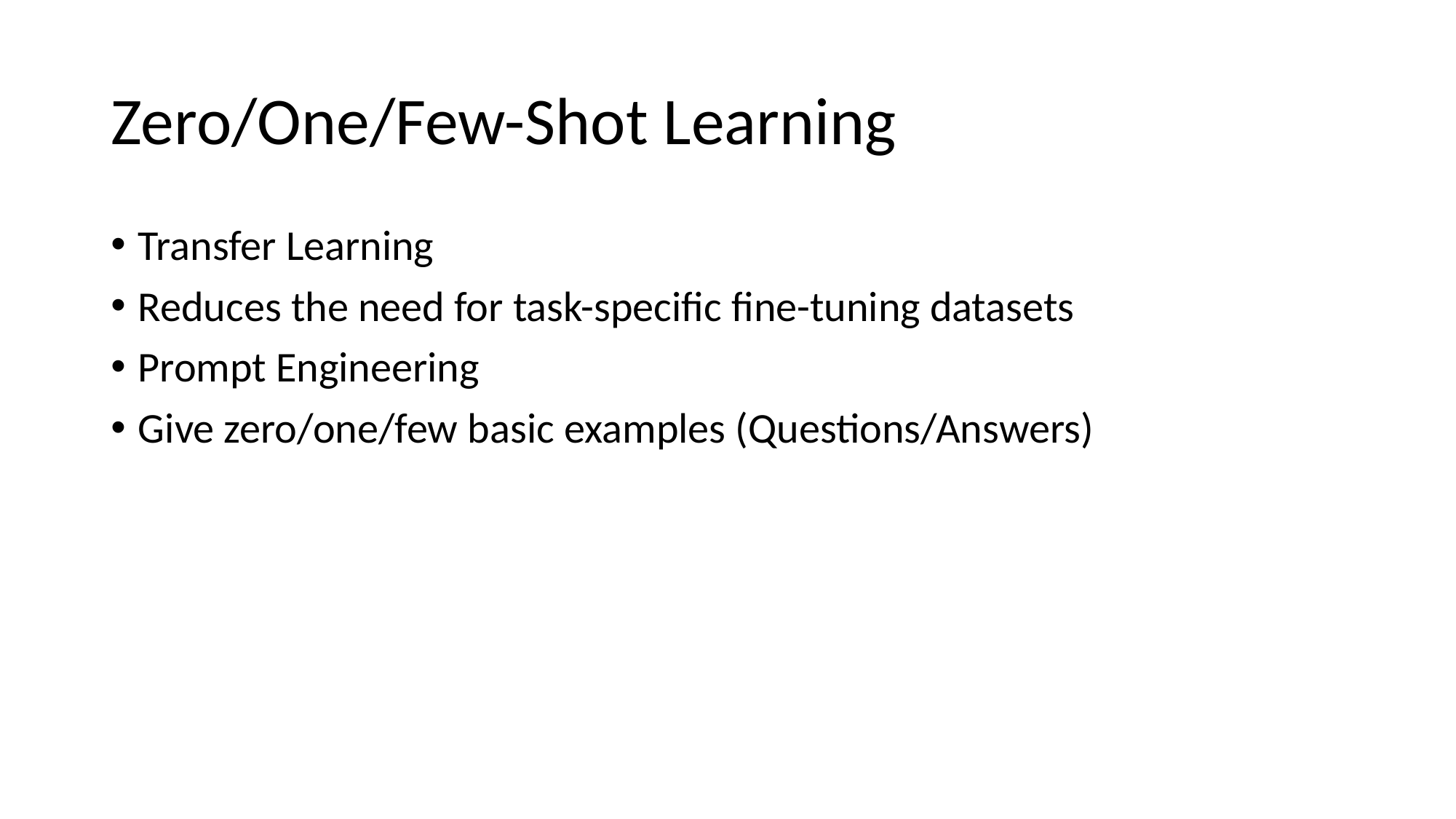

# Zero/One/Few-Shot Learning
Transfer Learning
Reduces the need for task-specific fine-tuning datasets
Prompt Engineering
Give zero/one/few basic examples (Questions/Answers)